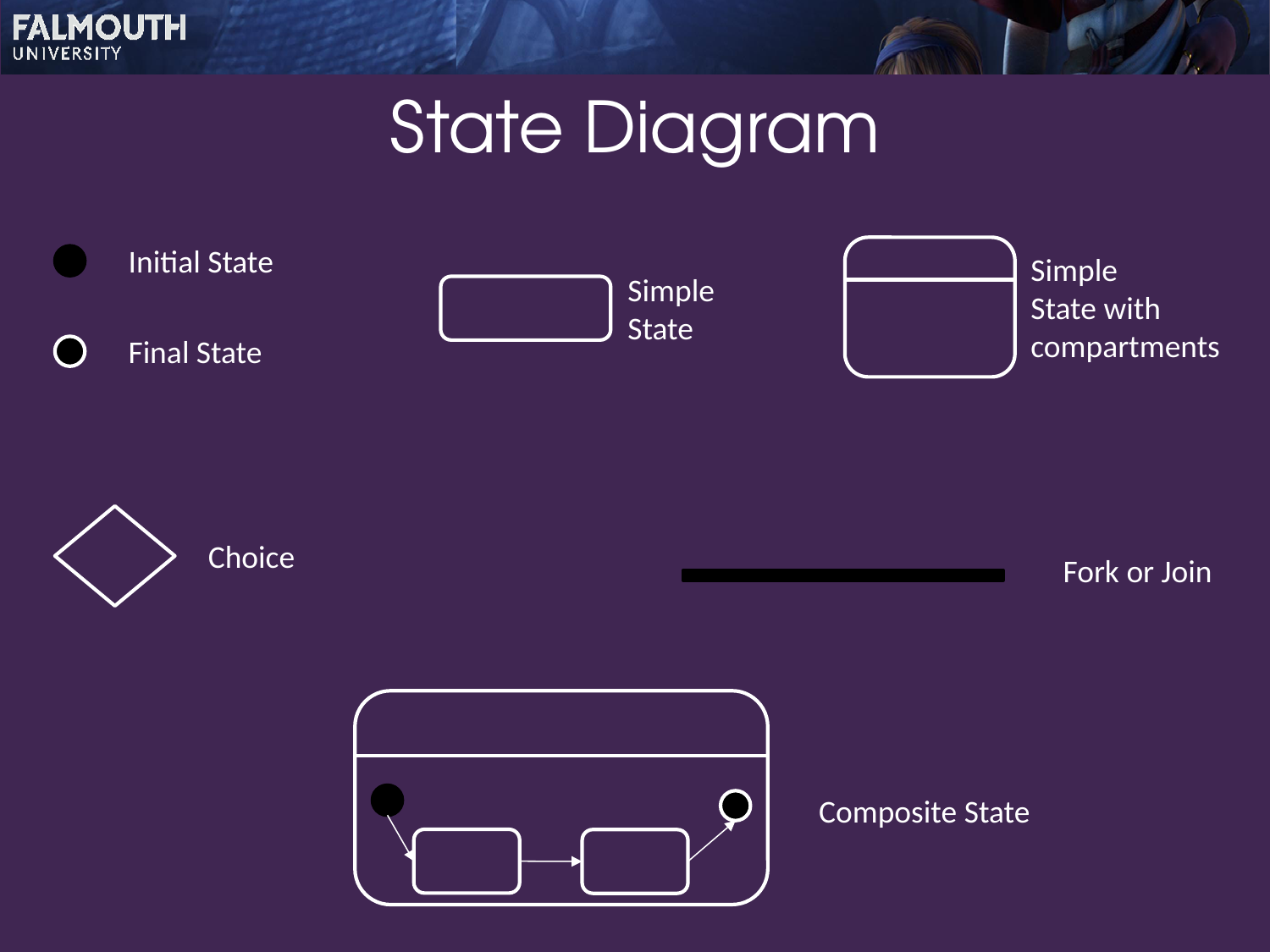

# State Diagram
Initial State

Final State

Simple
State with
compartments
Simple
State

Choice
Fork or Join

Composite State